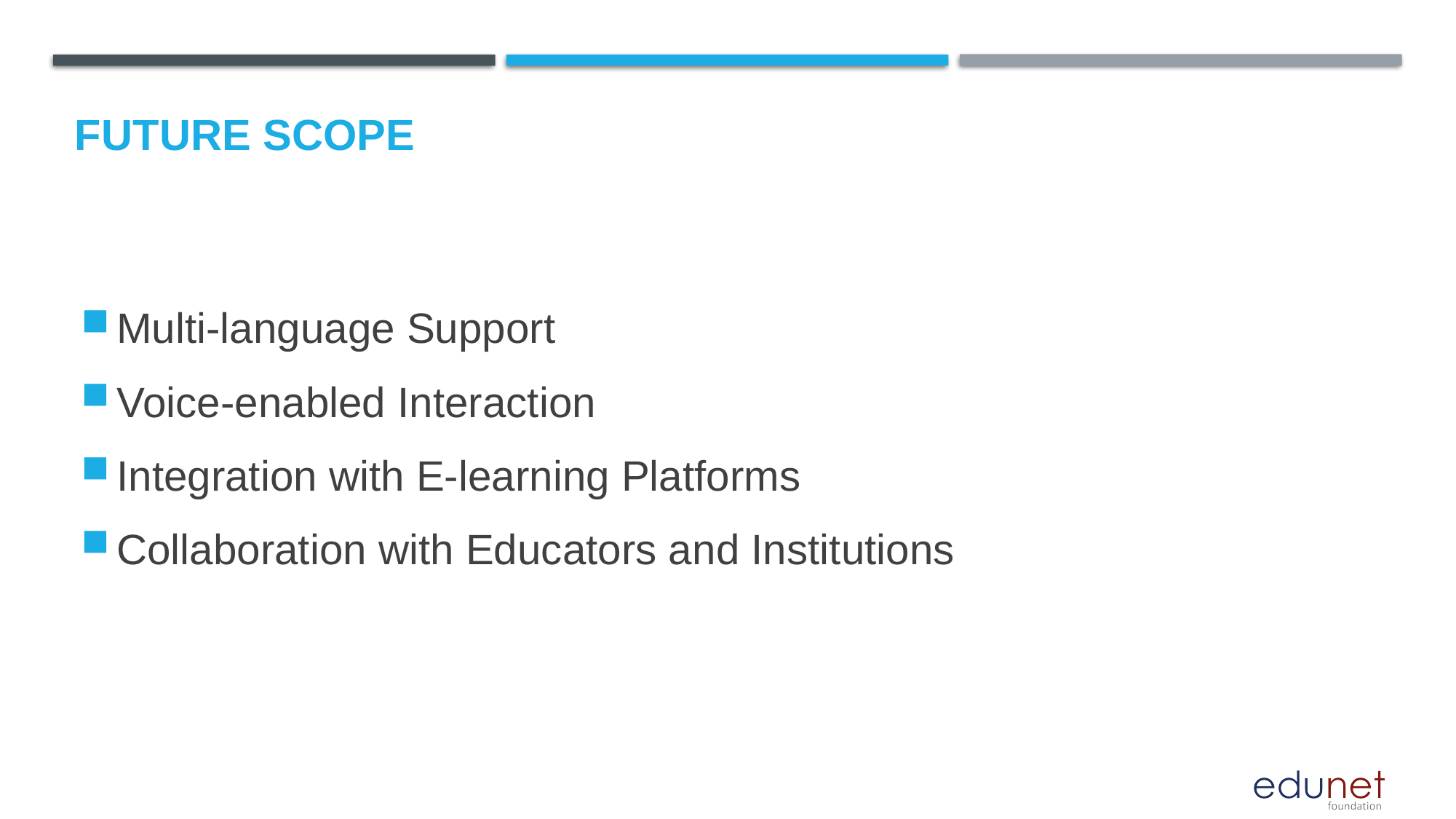

Future scope
Multi-language Support
Voice-enabled Interaction
Integration with E-learning Platforms
Collaboration with Educators and Institutions